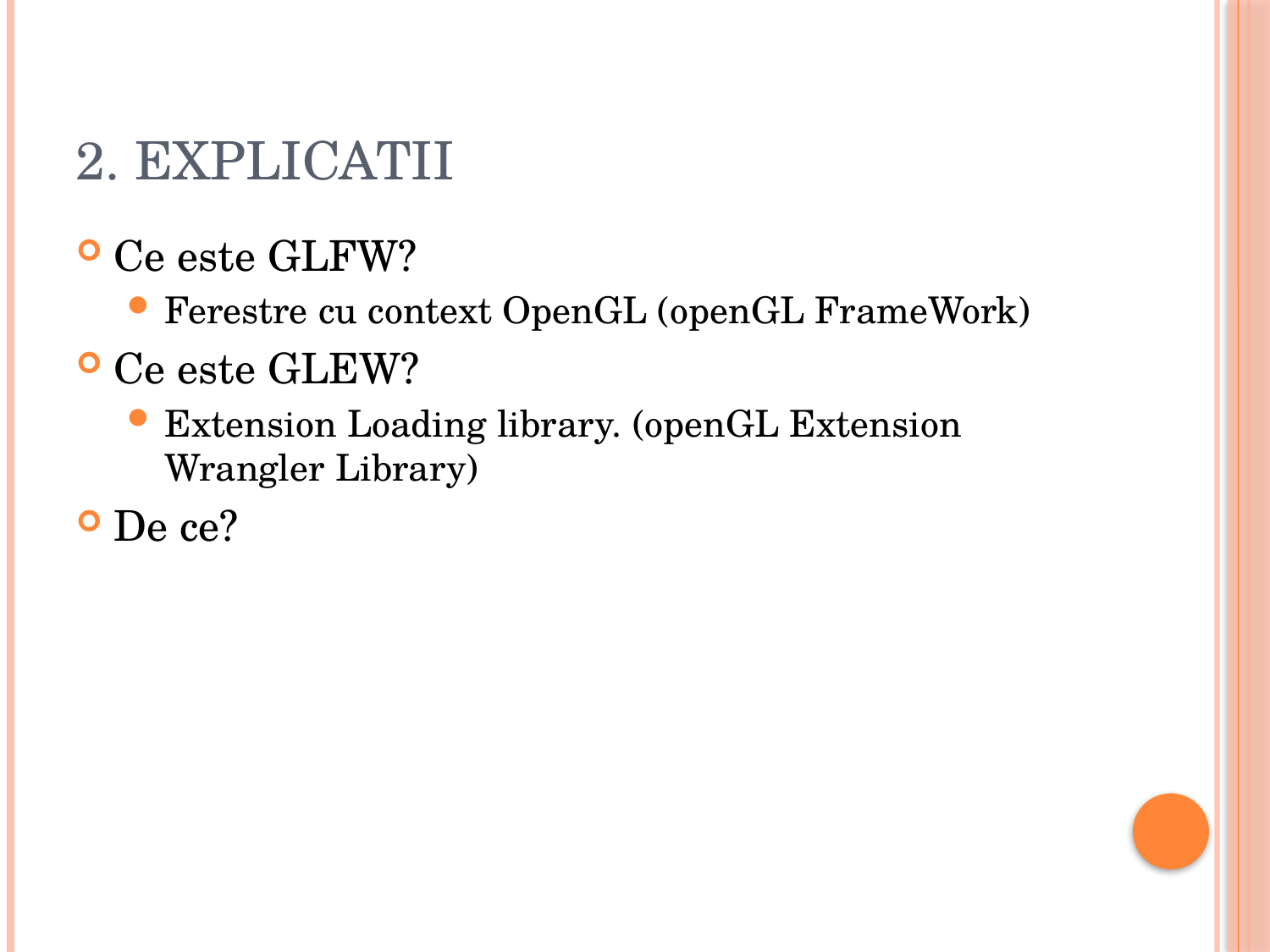

# 2. Explicatii
Ce este GLFW?
Ferestre cu context OpenGL (openGL FrameWork)
Ce este GLEW?
Extension Loading library. (openGL Extension Wrangler Library)
De ce?